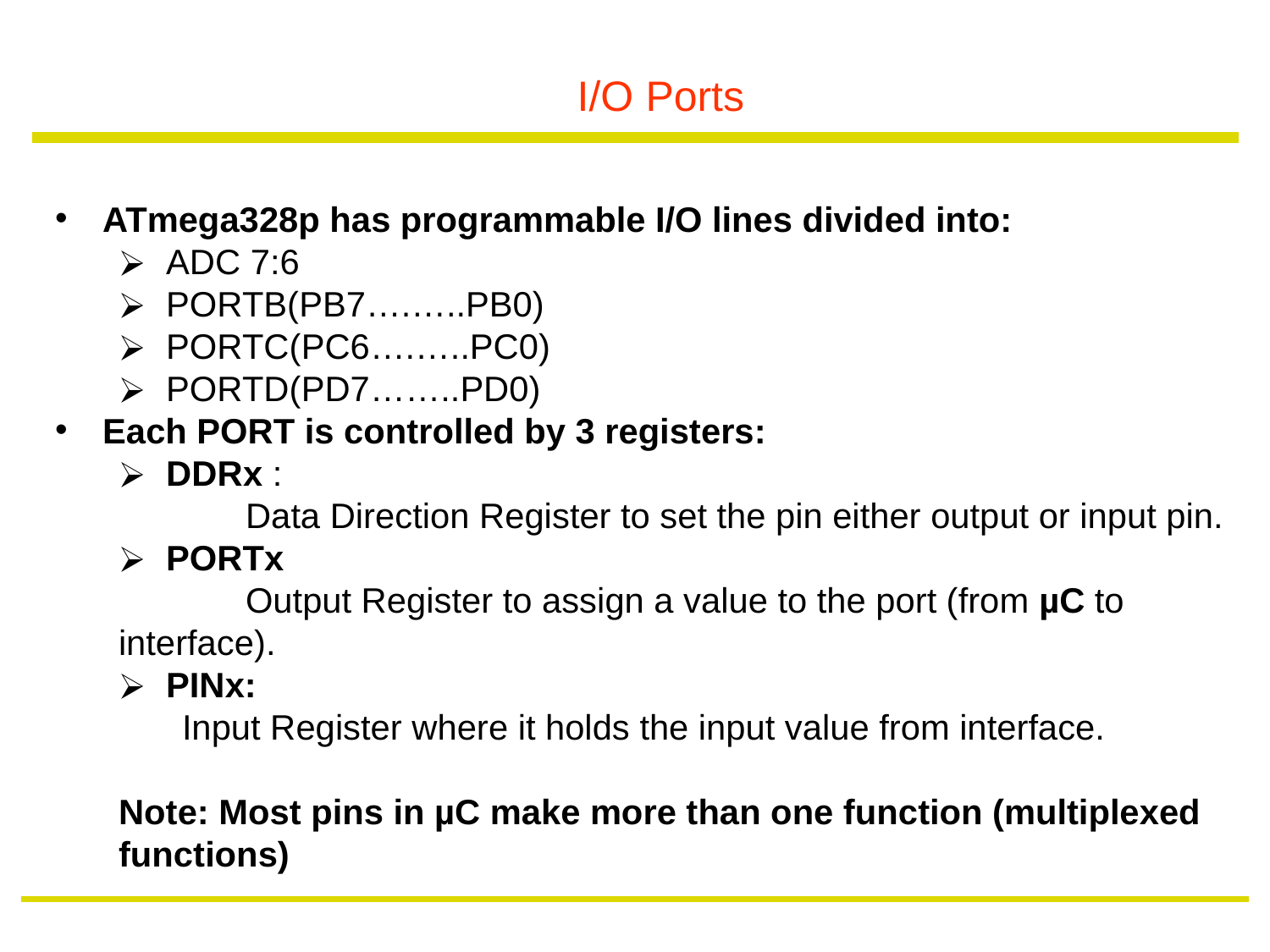

# I/O Ports
ATmega328p has programmable I/O lines divided into:
ADC 7:6
PORTB(PB7….…..PB0)
PORTC(PC6….…..PC0)
PORTD(PD7……..PD0)
Each PORT is controlled by 3 registers:
DDRx :
	Data Direction Register to set the pin either output or input pin.
PORTx
	Output Register to assign a value to the port (from µC to interface).
PINx:
Input Register where it holds the input value from interface.

Note: Most pins in µC make more than one function (multiplexed functions)